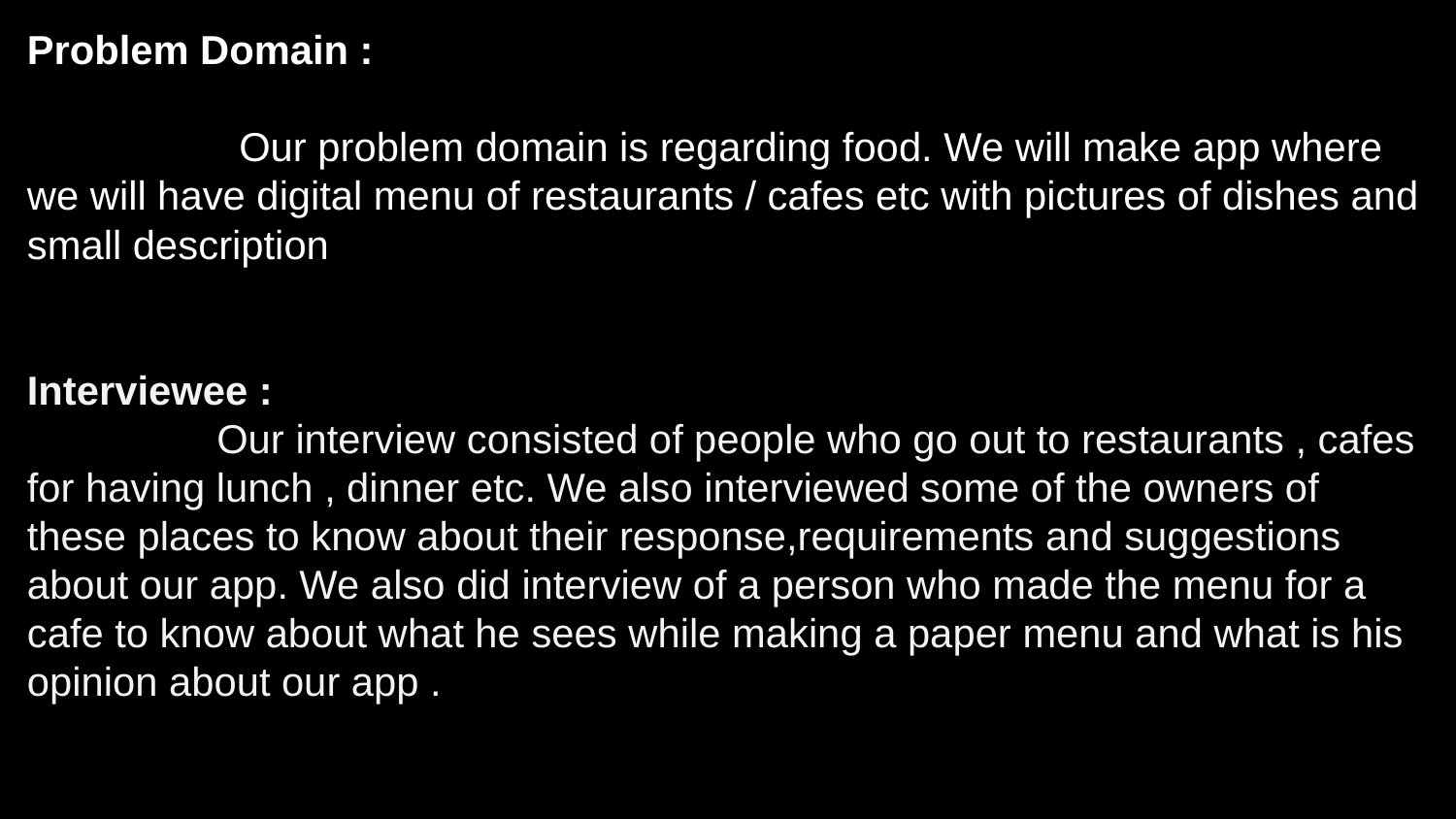

Problem Domain :

                   Our problem domain is regarding food. We will make app where we will have digital menu of restaurants / cafes etc with pictures of dishes and small description

Interviewee :
                 Our interview consisted of people who go out to restaurants , cafes for having lunch , dinner etc. We also interviewed some of the owners of these places to know about their response,requirements and suggestions about our app. We also did interview of a person who made the menu for a cafe to know about what he sees while making a paper menu and what is his opinion about our app .